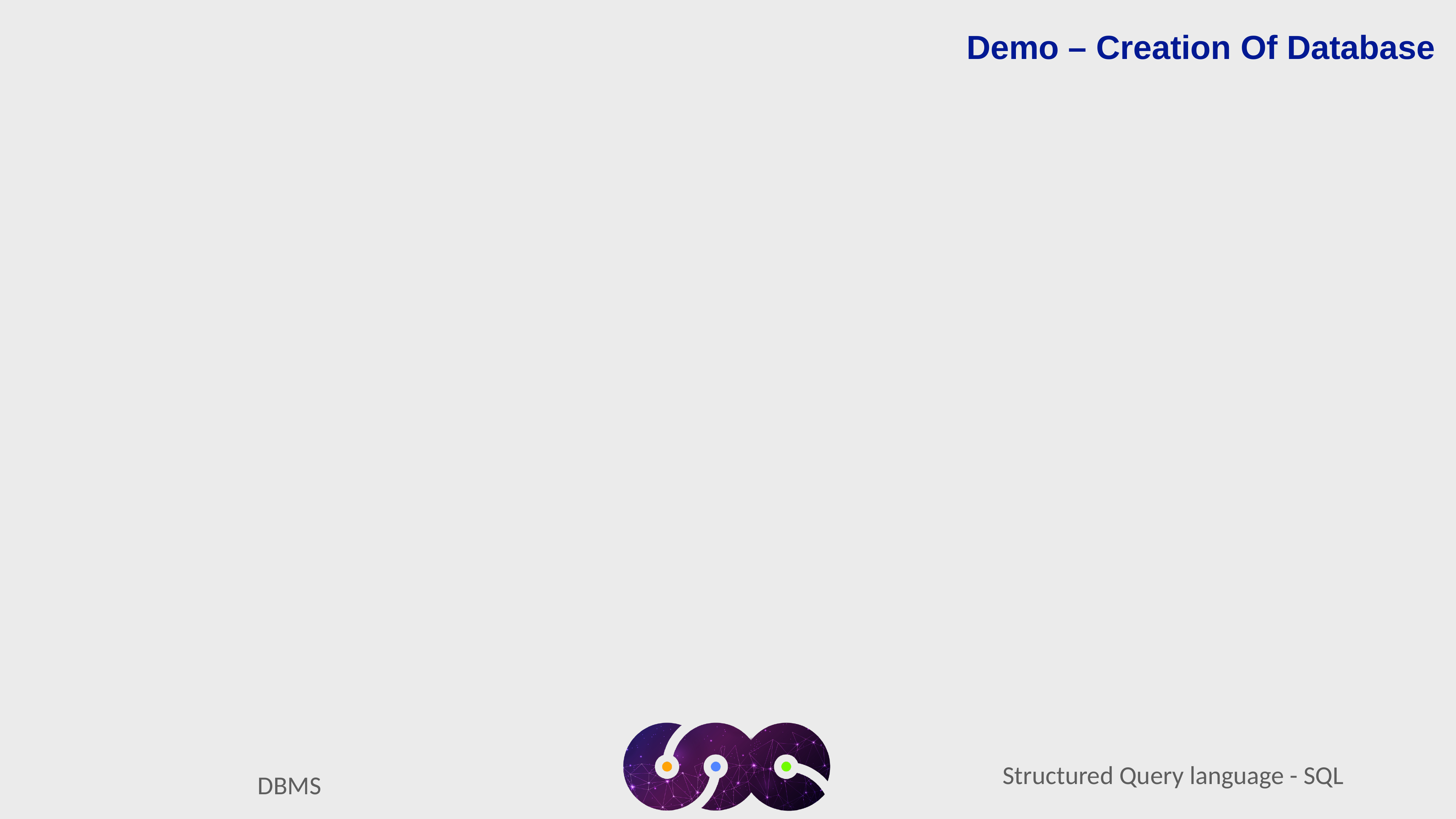

Demo – Creation Of Database

Structured Query language - SQL